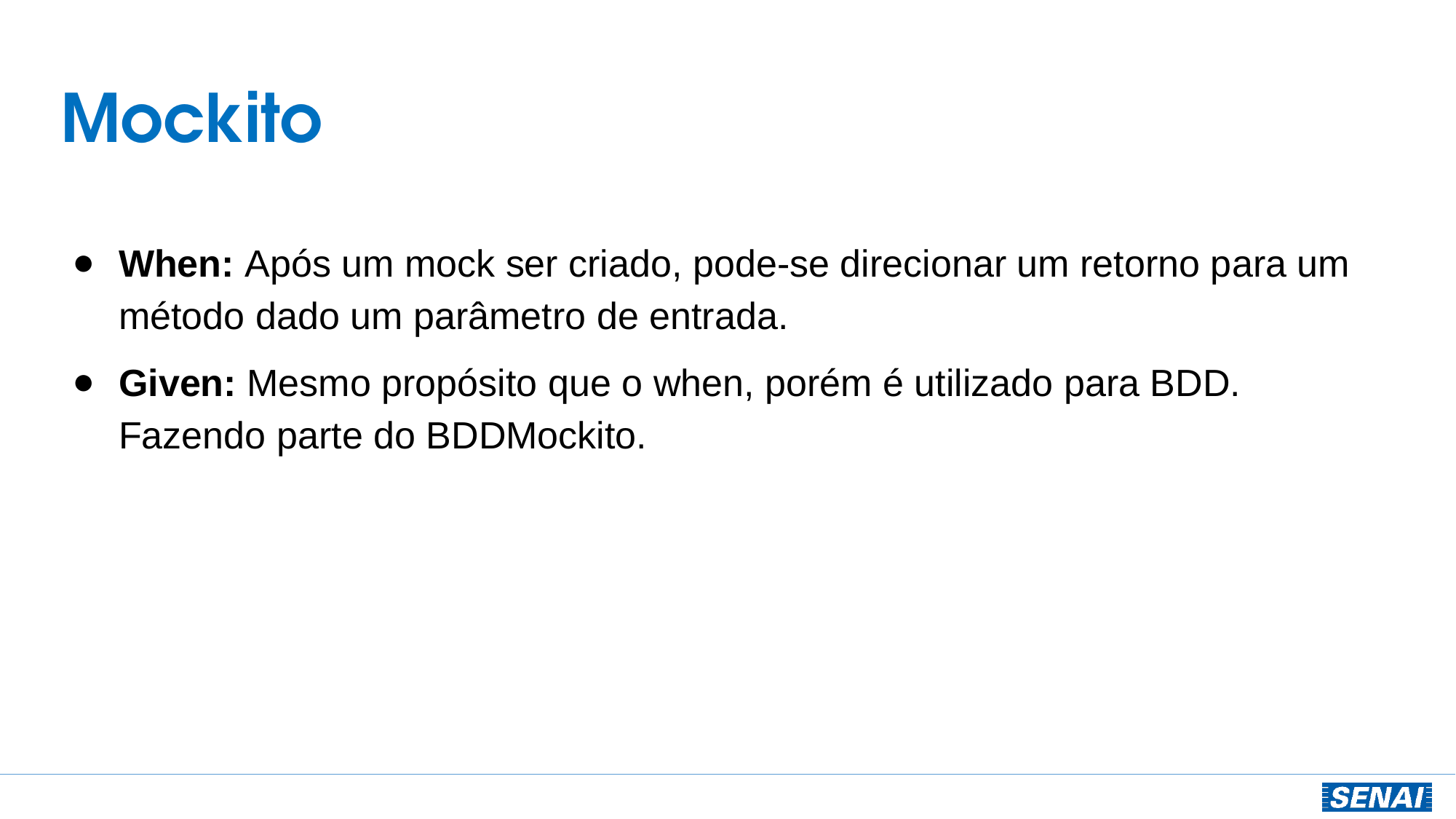

# Mockito
When: Após um mock ser criado, pode-se direcionar um retorno para um método dado um parâmetro de entrada.
Given: Mesmo propósito que o when, porém é utilizado para BDD. Fazendo parte do BDDMockito.